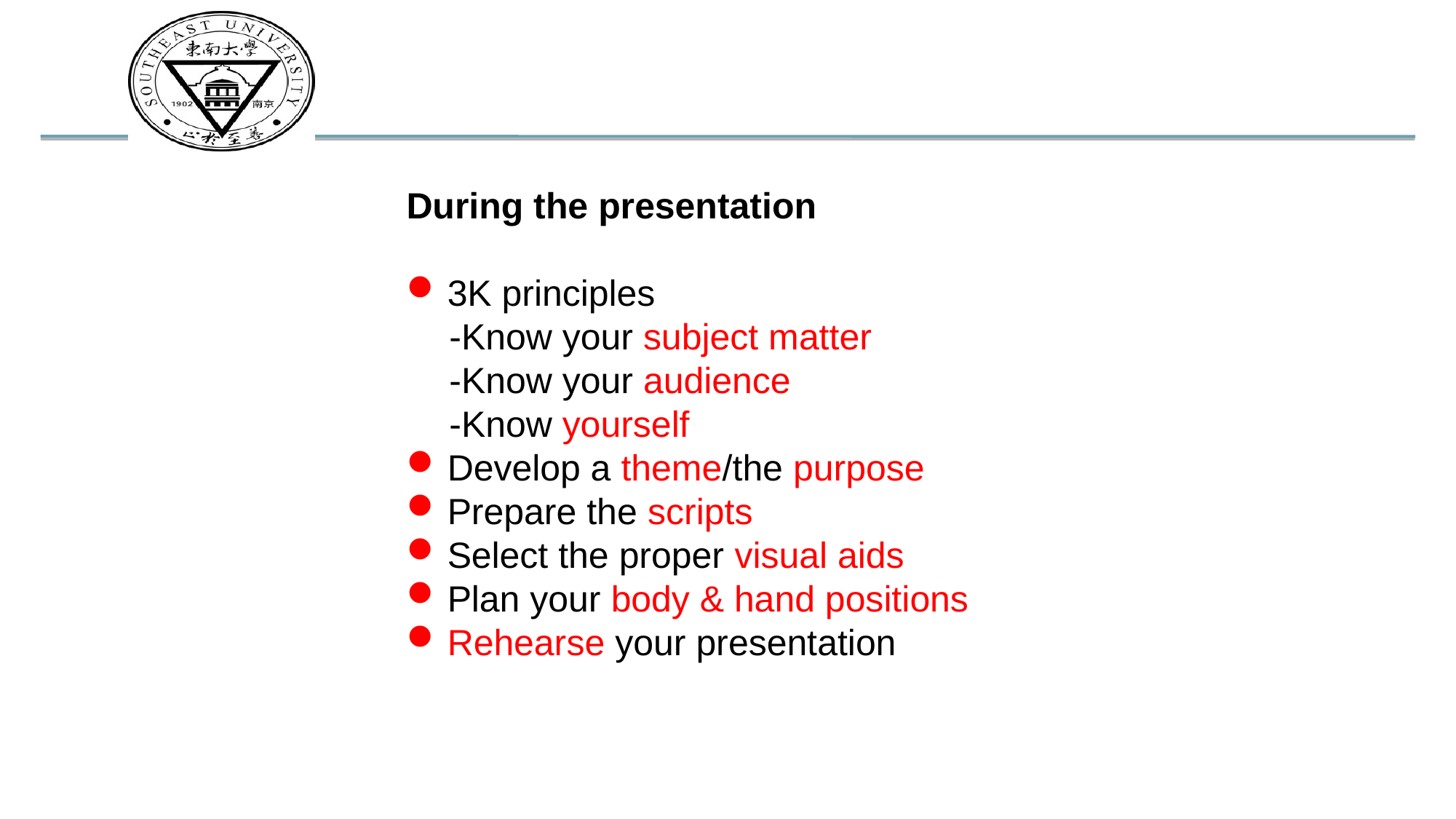

During the presentation

3K principles
-Know your subject matter
-Know your audience
-Know yourself
Develop a theme/the purpose
Prepare the scripts
Select the proper visual aids
Plan your body & hand positions
Rehearse your presentation